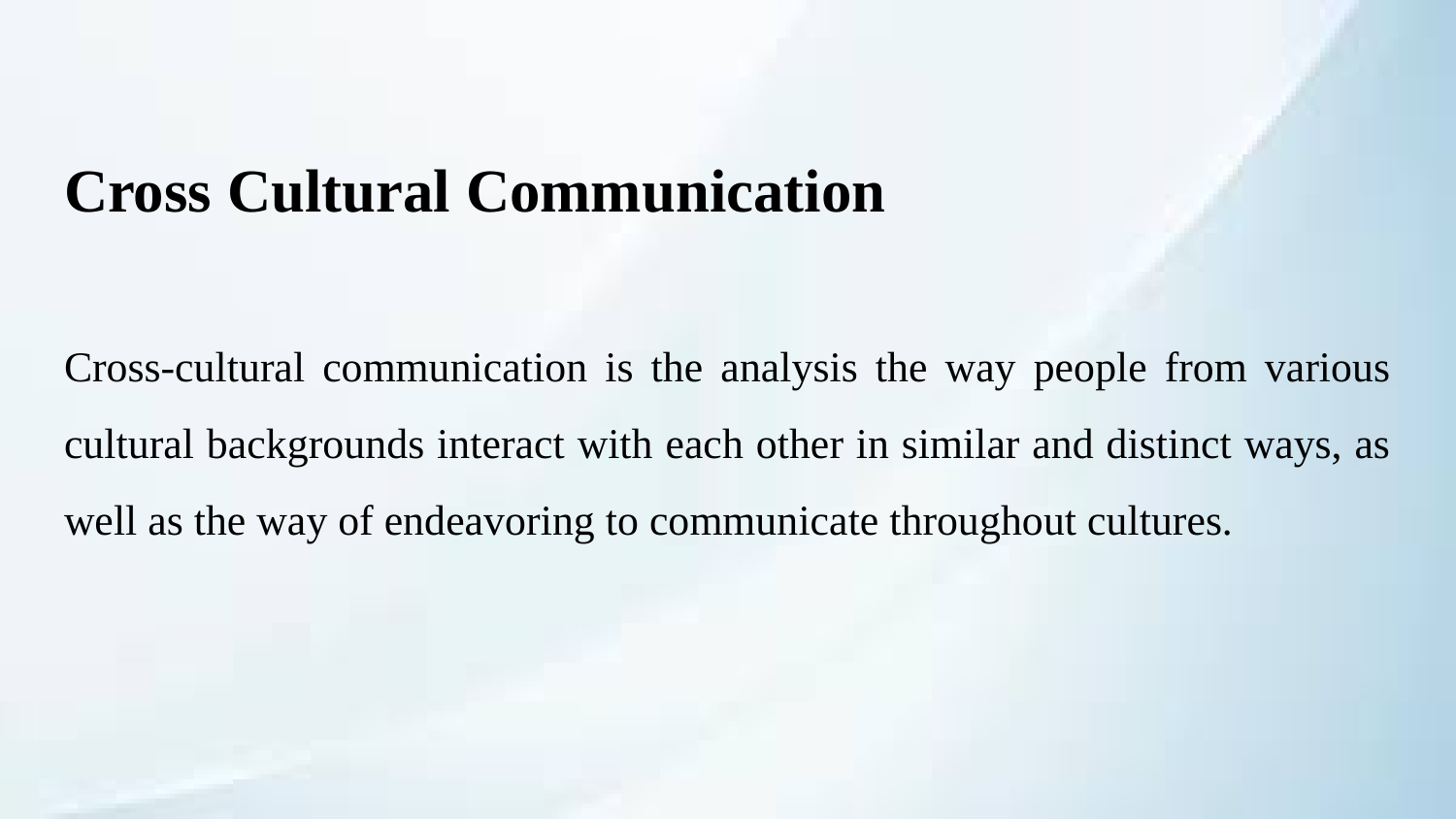

# Cross Cultural Communication
Cross-cultural communication is the analysis the way people from various cultural backgrounds interact with each other in similar and distinct ways, as well as the way of endeavoring to communicate throughout cultures.